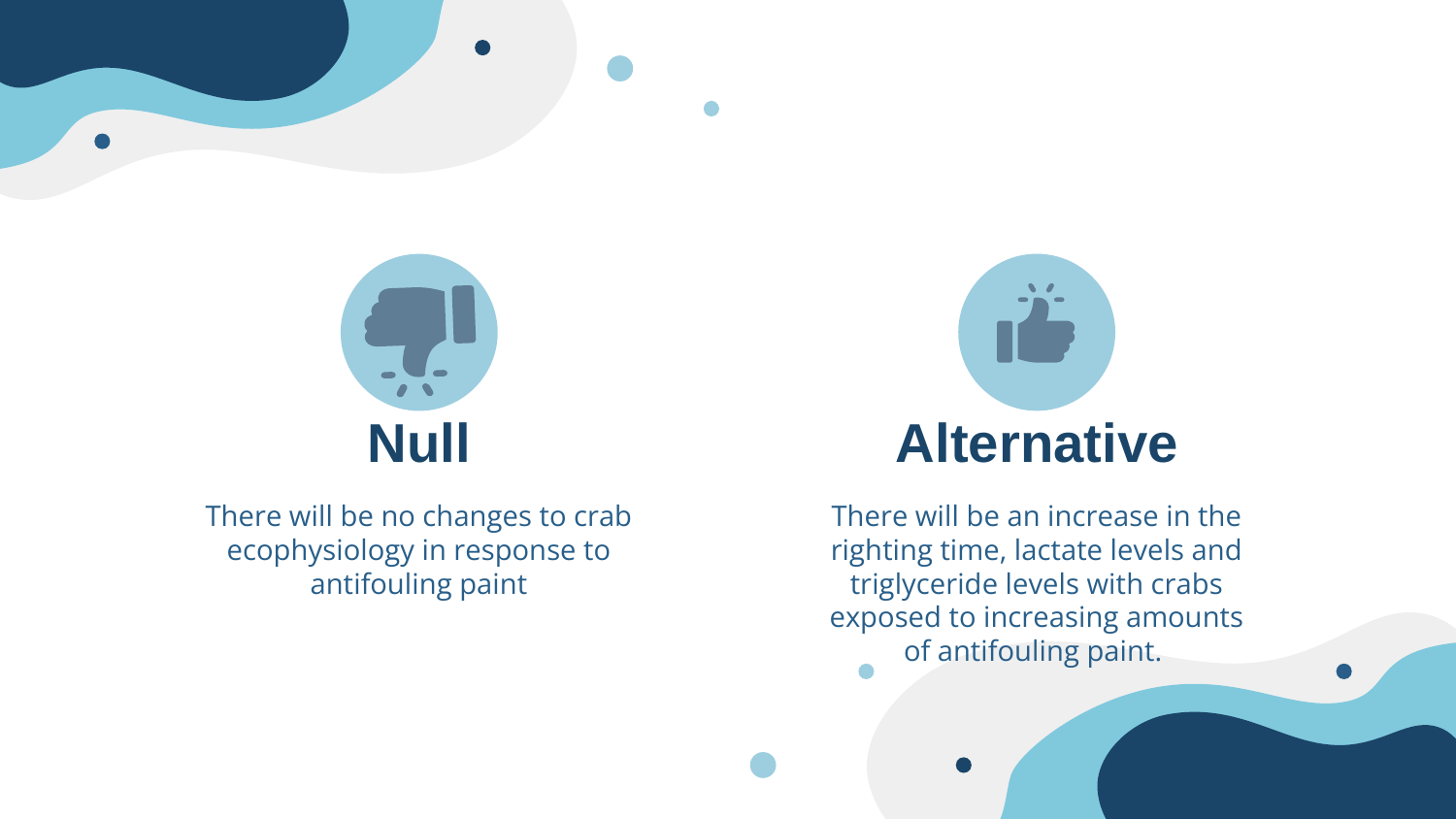

Null
Alternative

There will be no changes to crab ecophysiology in response to antifouling paint
There will be an increase in the righting time, lactate levels and triglyceride levels with crabs exposed to increasing amounts of antifouling paint.